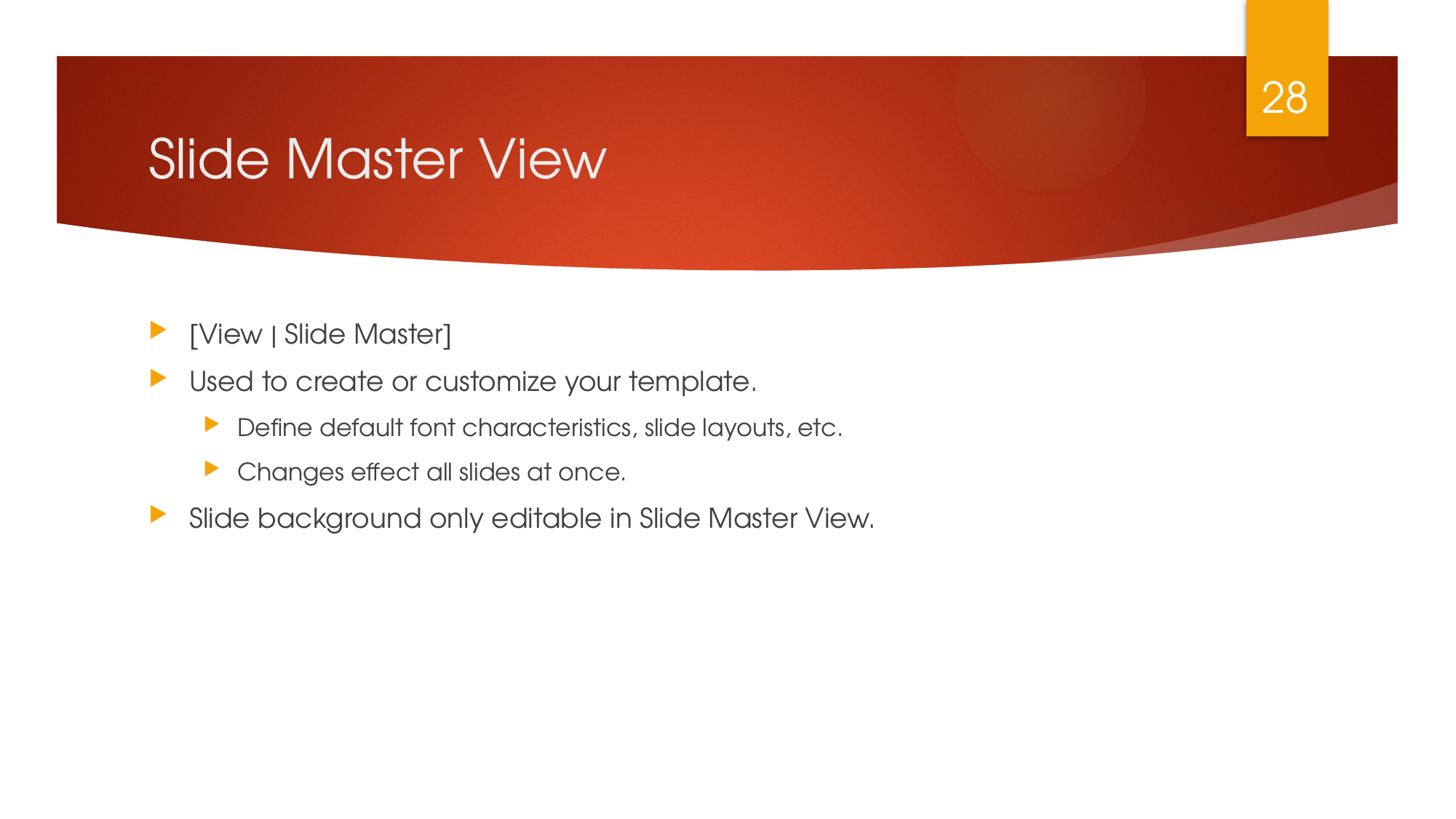

28
# Slide Master View
[View | Slide Master]
Used to create or customize your template.
Define default font characteristics, slide layouts, etc.
Changes effect all slides at once.
Slide background only editable in Slide Master View.